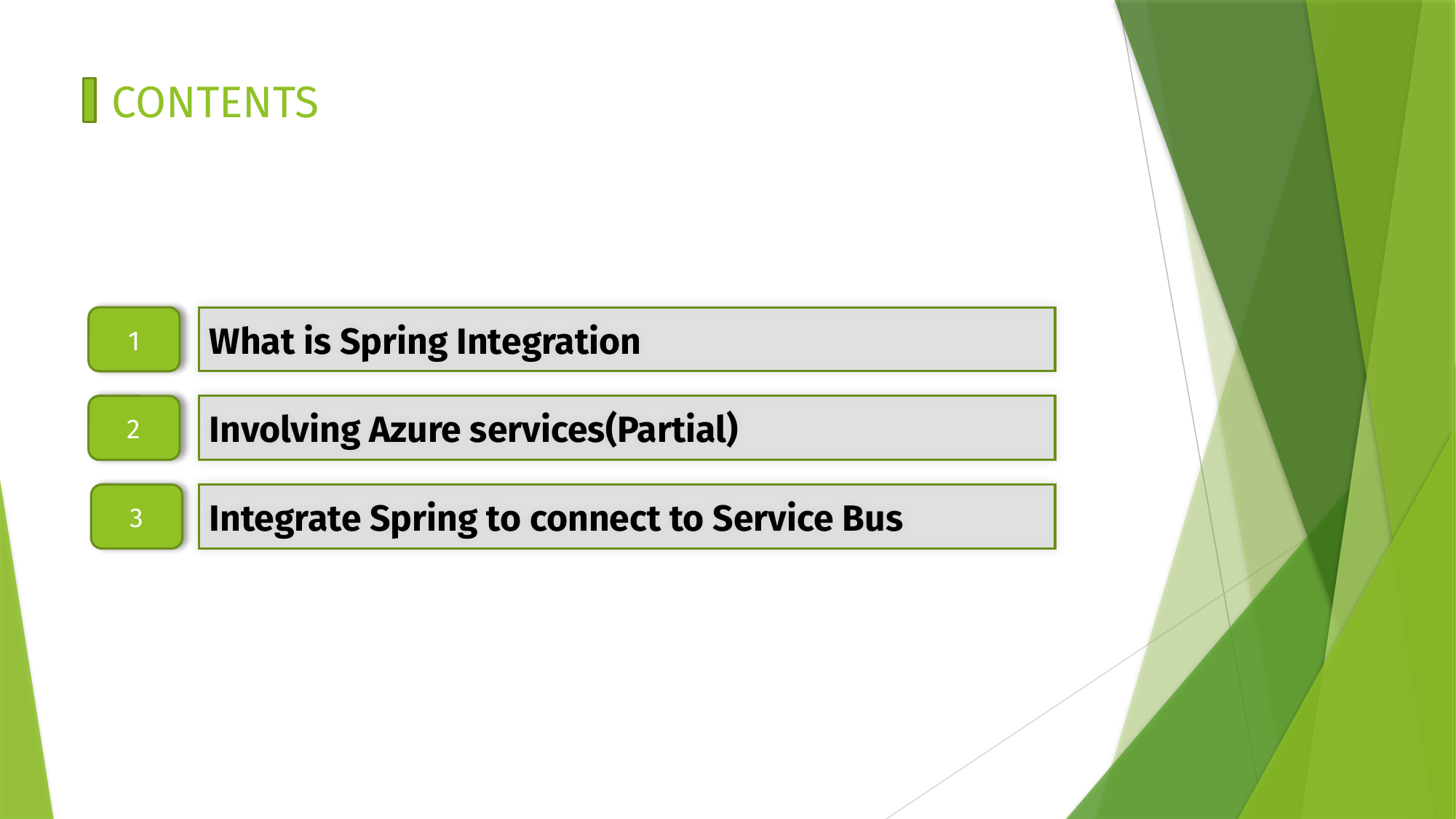

# CONTENTS

1
What is Spring Integration
2
Involving Azure services(Partial)
3
Integrate Spring to connect to Service Bus